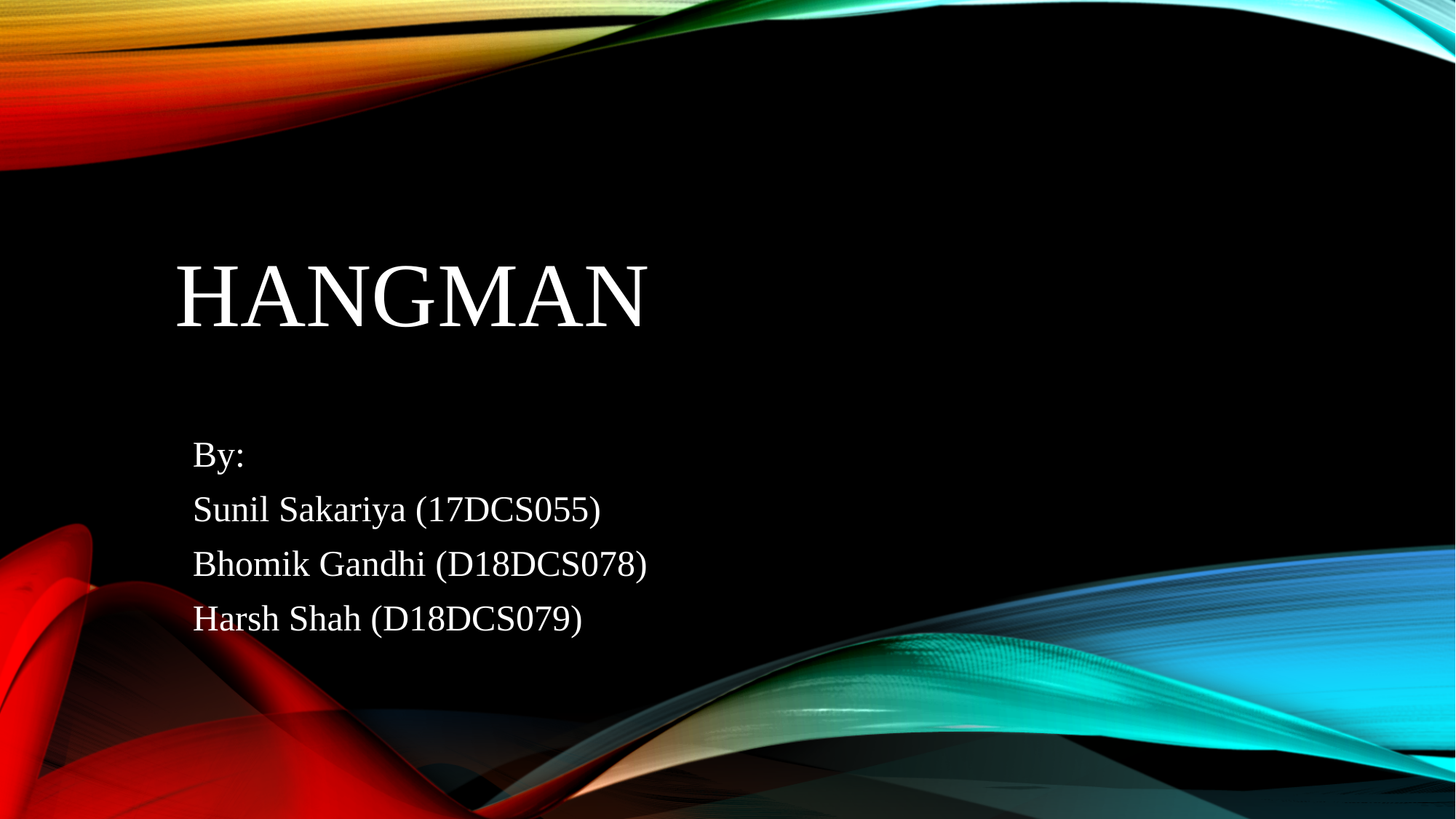

# Hangman
By:
Sunil Sakariya (17DCS055)
Bhomik Gandhi (D18DCS078)
Harsh Shah (D18DCS079)